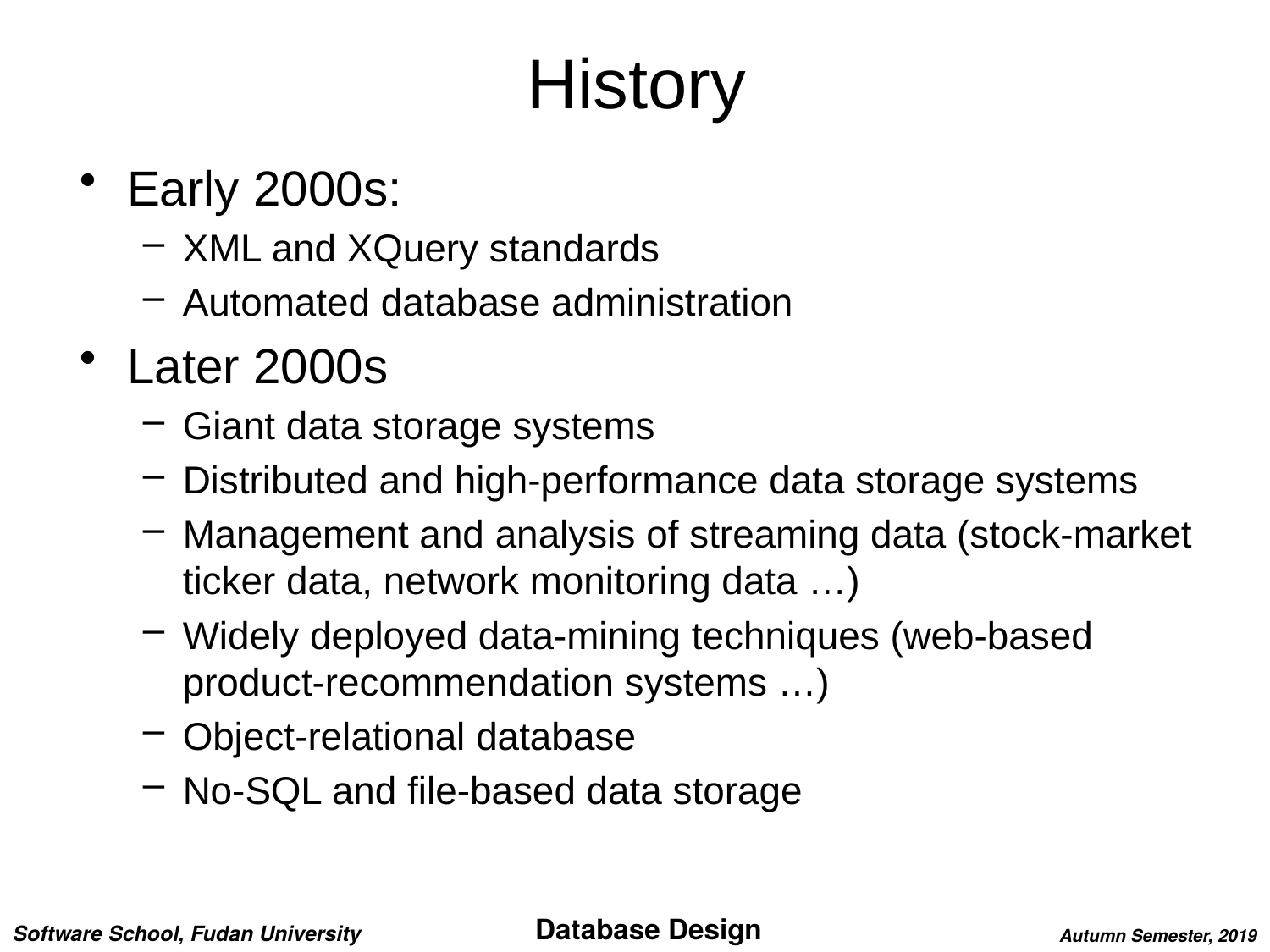

# History
Early 2000s:
XML and XQuery standards
Automated database administration
Later 2000s
Giant data storage systems
Distributed and high-performance data storage systems
Management and analysis of streaming data (stock-market ticker data, network monitoring data …)
Widely deployed data-mining techniques (web-based product-recommendation systems …)
Object-relational database
No-SQL and file-based data storage